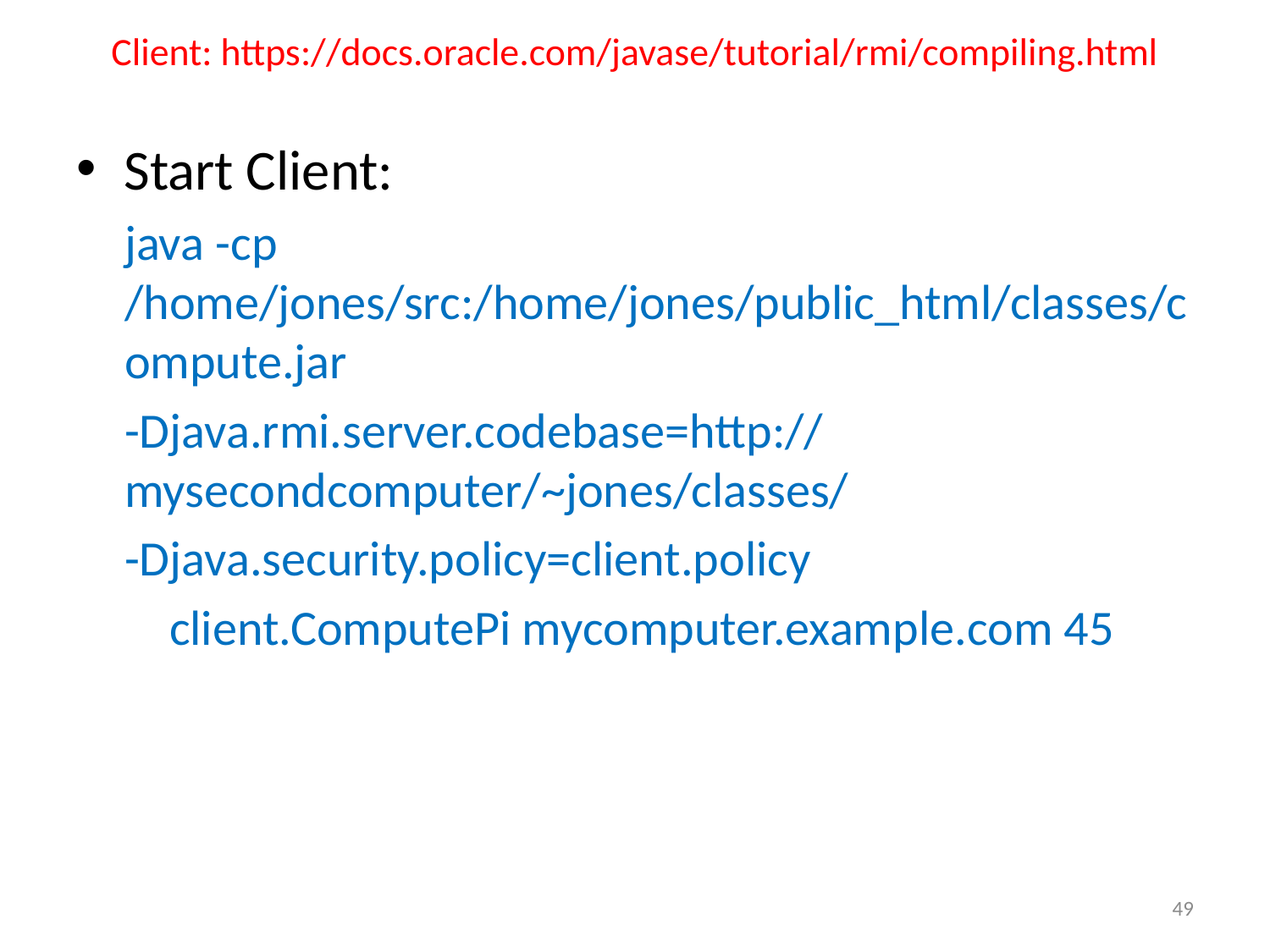

# Client: https://docs.oracle.com/javase/tutorial/rmi/compiling.html
Start Client:
java -cp /home/jones/src:/home/jones/public_html/classes/compute.jar
-Djava.rmi.server.codebase=http://mysecondcomputer/~jones/classes/
-Djava.security.policy=client.policy
    client.ComputePi mycomputer.example.com 45
49